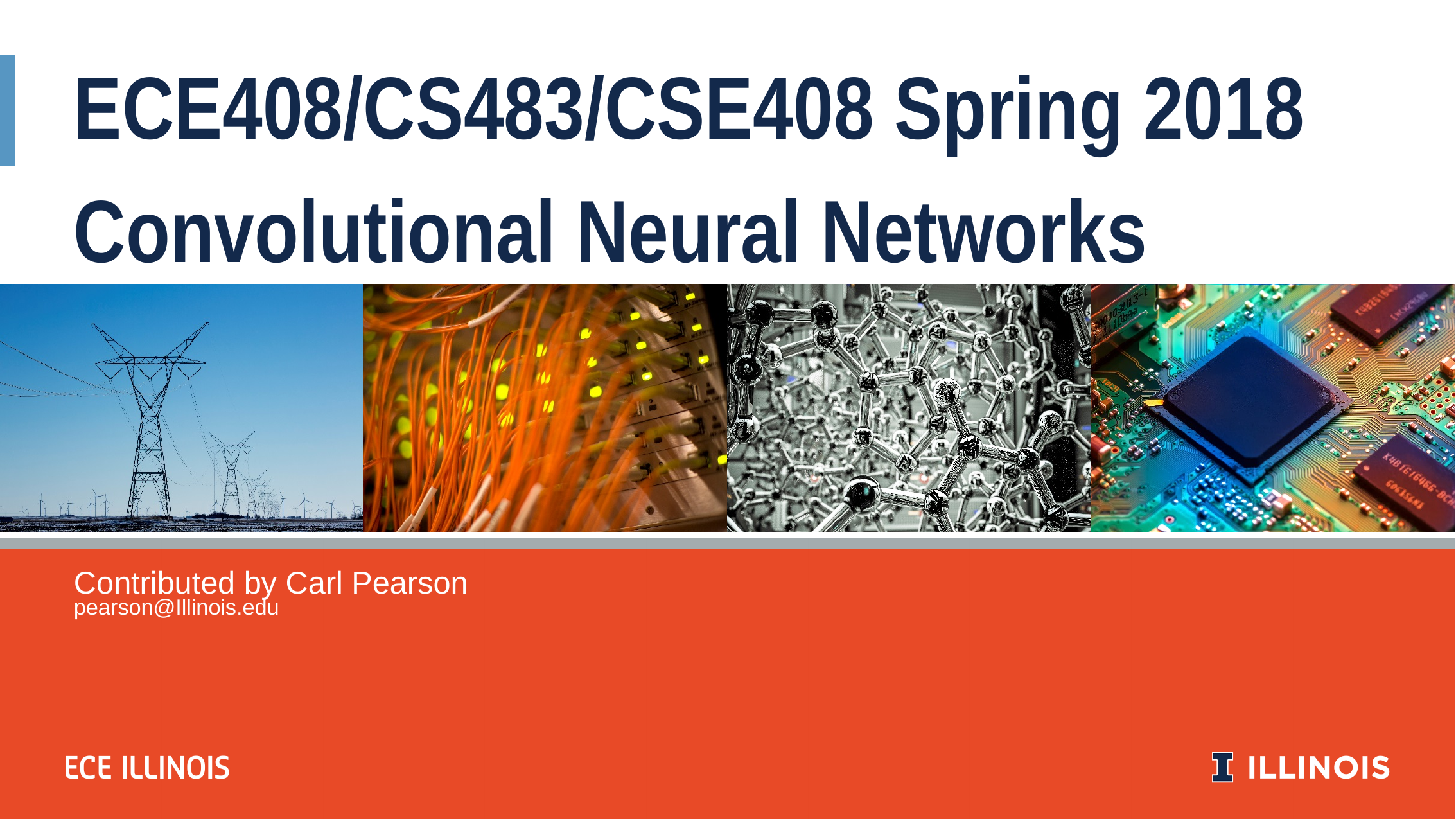

ECE408/CS483/CSE408 Spring 2018
Convolutional Neural Networks
Contributed by Carl Pearson
pearson@Illinois.edu